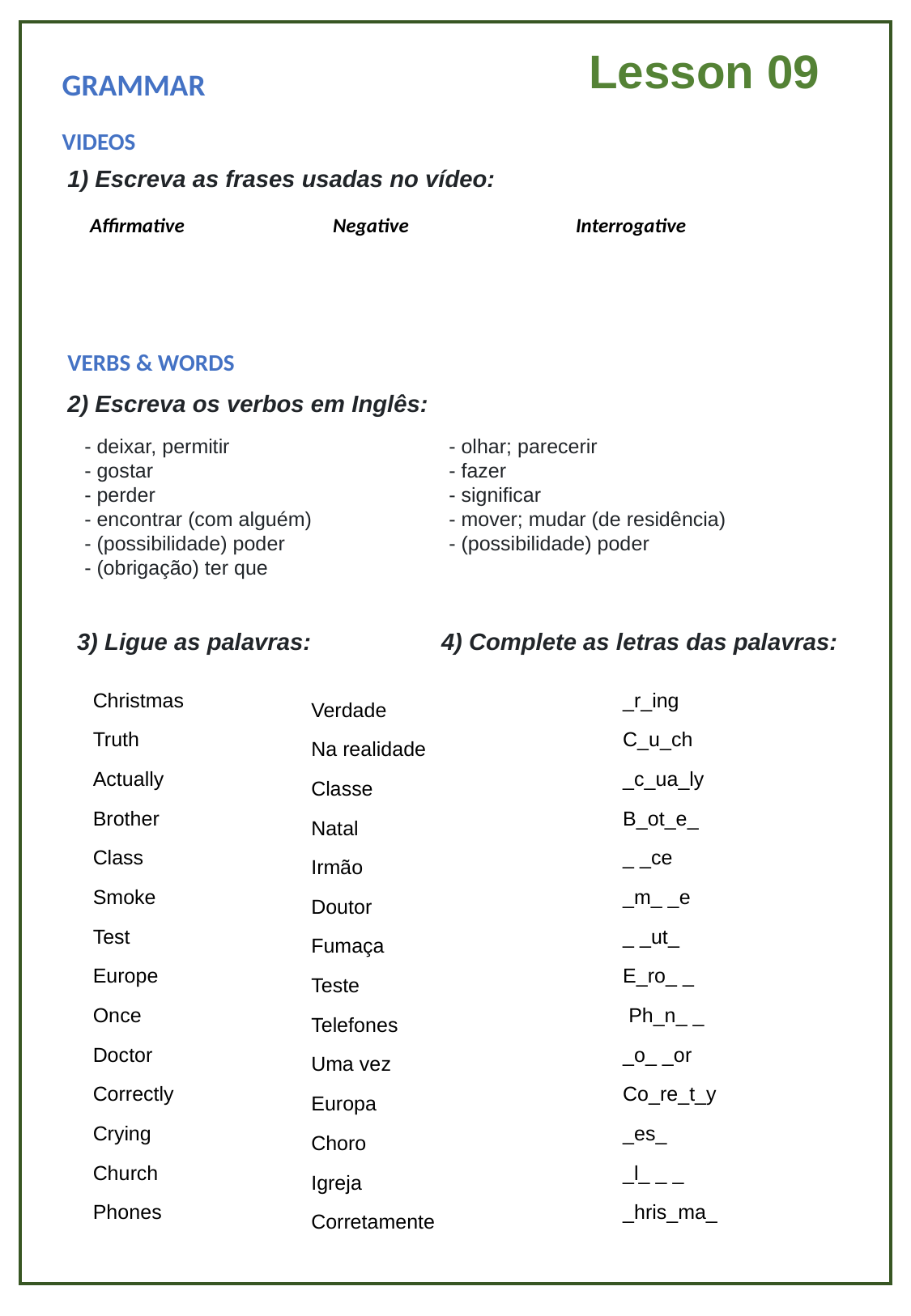

Lesson 09
GRAMMAR

VIDEOS
1) Escreva as frases usadas no vídeo:
Affirmative		Negative		Interrogative
VERBS & WORDS
2) Escreva os verbos em Inglês:
- deixar, permitir		- olhar; parecerir
- gostar			- fazer
- perder 			- significar
- encontrar (com alguém)		- mover; mudar (de residência)
- (possibilidade) poder		- (possibilidade) poder
- (obrigação) ter que
3) Ligue as palavras:           	4) Complete as letras das palavras:
Christmas
Truth
Actually
Brother
Class
Smoke
Test
Europe
Once
Doctor
Correctly
Crying
Church
Phones

_r_ing
C_u_ch
_c_ua_ly
B_ot_e_
_ _ce
_m_ _e
_ _ut_
E_ro_ _
 Ph_n_ _
_o_ _or
Co_re_t_y
_es_
_l_ _ _
_hris_ma_

Verdade
Na realidade
Classe
Natal
Irmão
Doutor
Fumaça
Teste
Telefones
Uma vez
Europa
Choro
Igreja
Corretamente